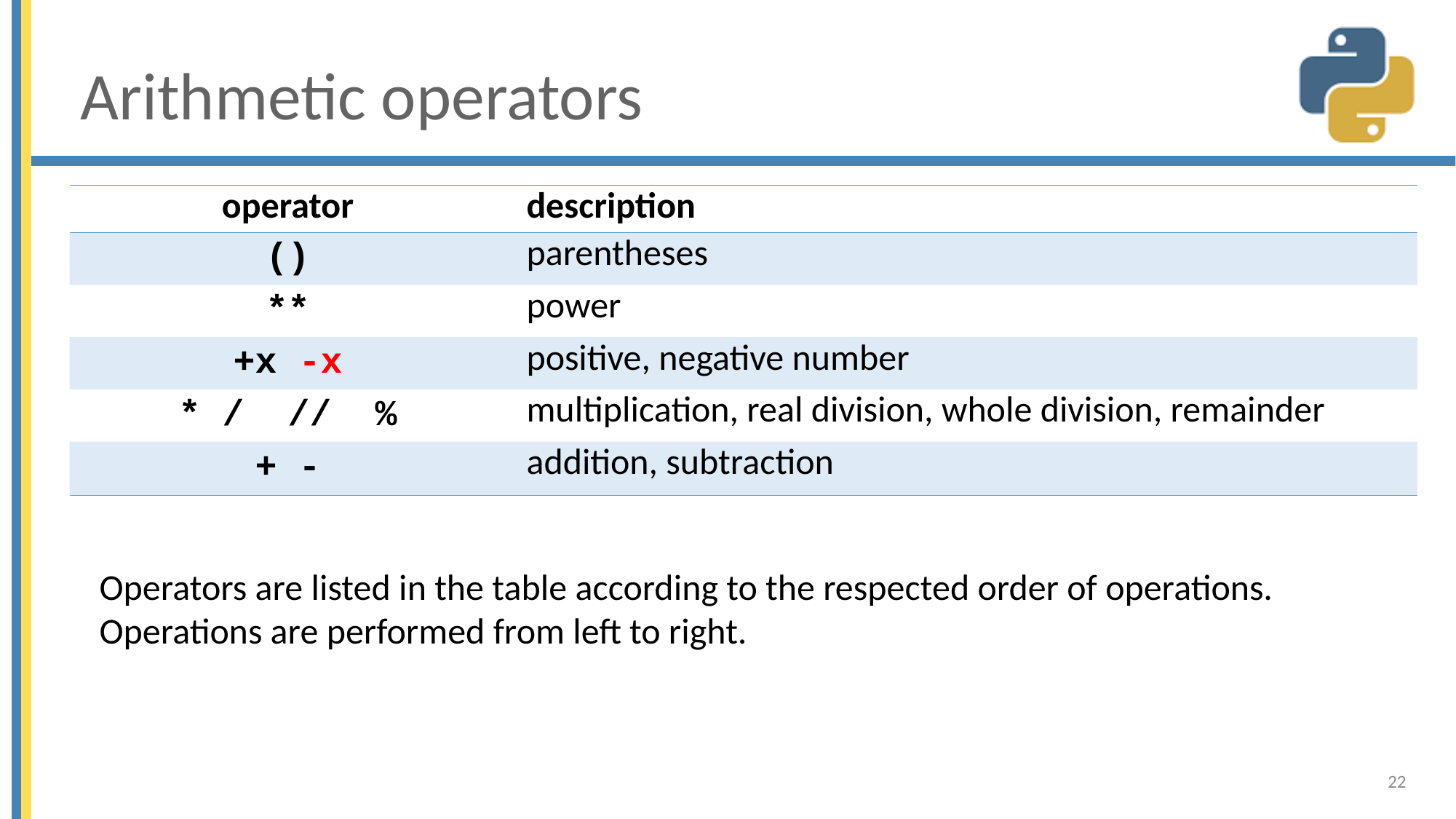

# Arithmetic operators
| operator | description |
| --- | --- |
| () | parentheses |
| \*\* | power |
| +x -x | positive, negative number |
| \* / // % | multiplication, real division, whole division, remainder |
| + - | addition, subtraction |
Operators are listed in the table according to the respected order of operations.
Operations are performed from left to right.
22